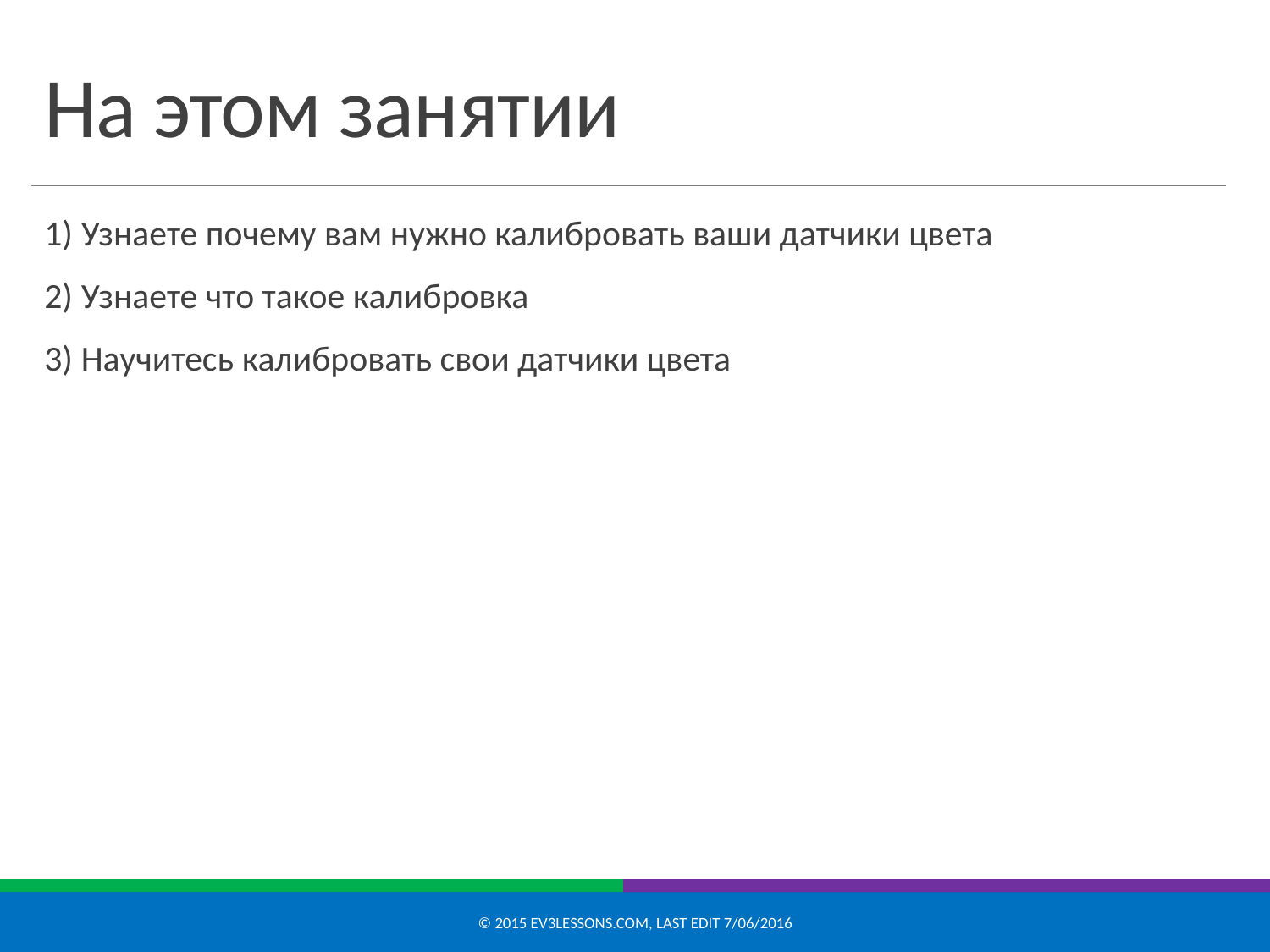

# На этом занятии
1) Узнаете почему вам нужно калибровать ваши датчики цвета
2) Узнаете что такое калибровка
3) Научитесь калибровать свои датчики цвета
© 2015 EV3Lessons.com, Last edit 7/06/2016